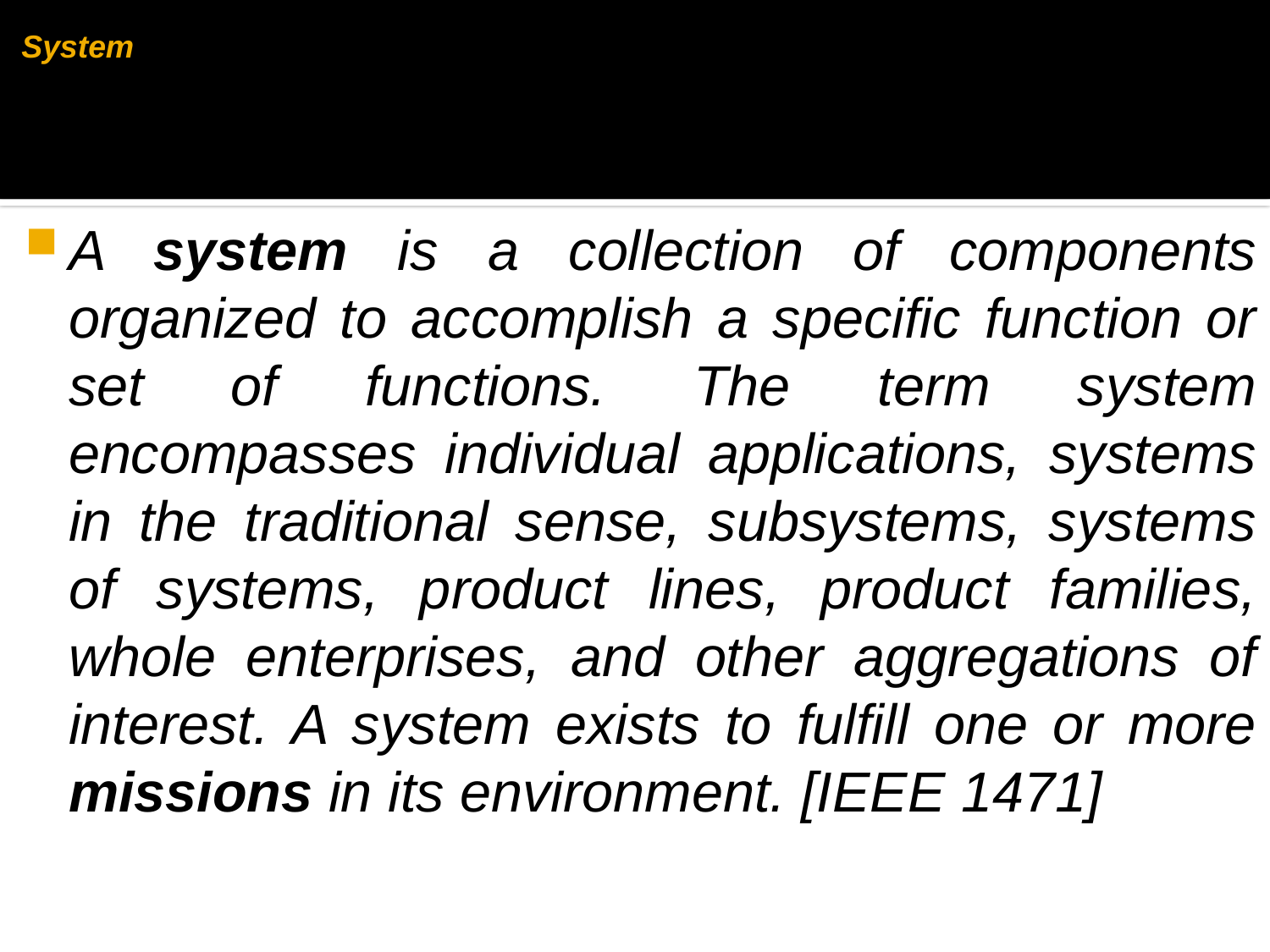

# System
A system is a collection of components organized to accomplish a specific function or set of functions. The term system encompasses individual applications, systems in the traditional sense, subsystems, systems of systems, product lines, product families, whole enterprises, and other aggregations of interest. A system exists to fulfill one or more missions in its environment. [IEEE 1471]